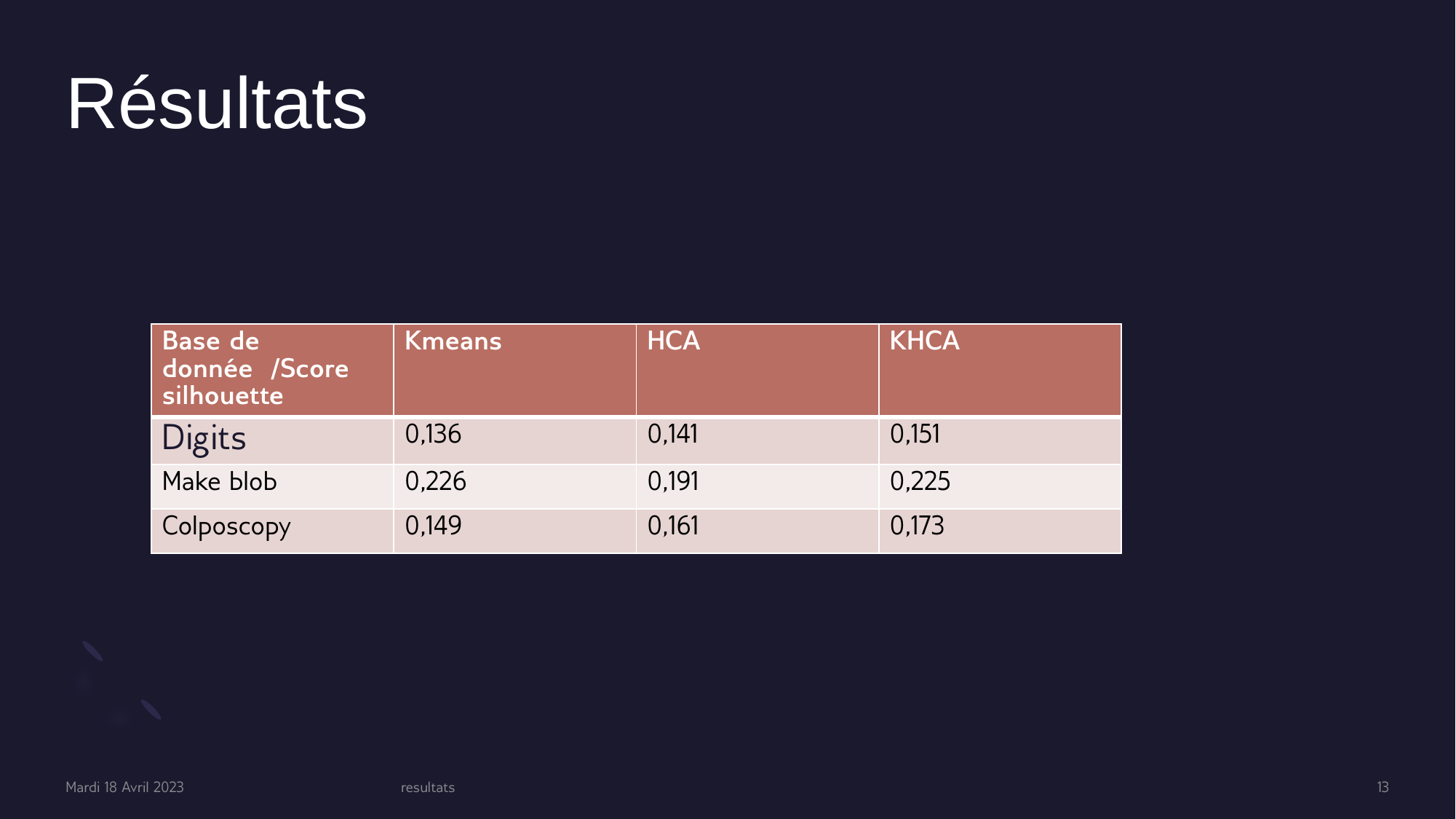

# Résultats
| Base de donnée /Score silhouette | Kmeans | HCA | KHCA |
| --- | --- | --- | --- |
| Digits | 0,136 | 0,141 | 0,151 |
| Make blob | 0,226 | 0,191 | 0,225 |
| Colposcopy | 0,149 | 0,161 | 0,173 |
Mardi 18 Avril 2023
resultats
13